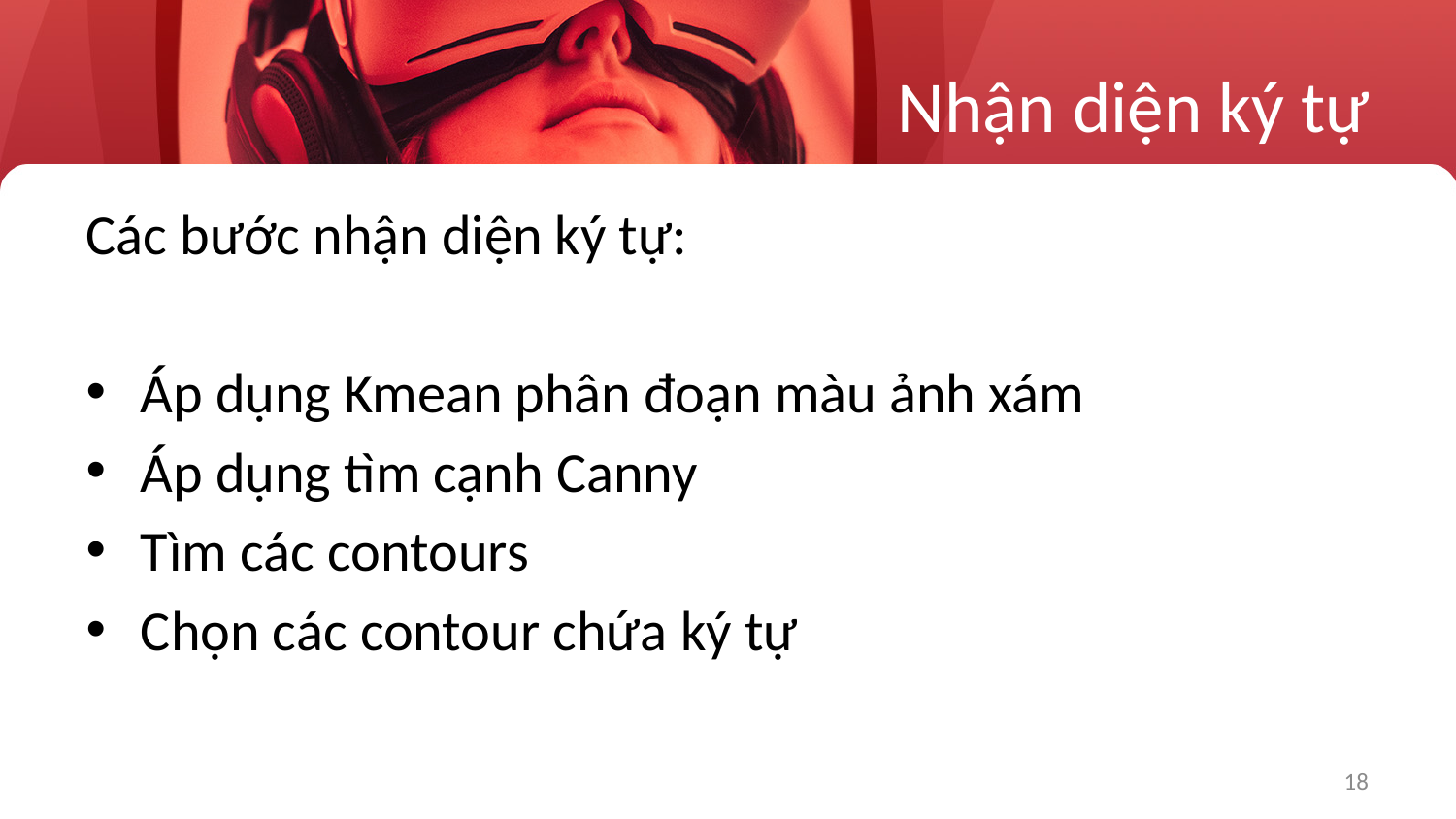

# Nhận diện ký tự
Các bước nhận diện ký tự:

Áp dụng Kmean phân đoạn màu ảnh xám
Áp dụng tìm cạnh Canny
Tìm các contours
Chọn các contour chứa ký tự

18